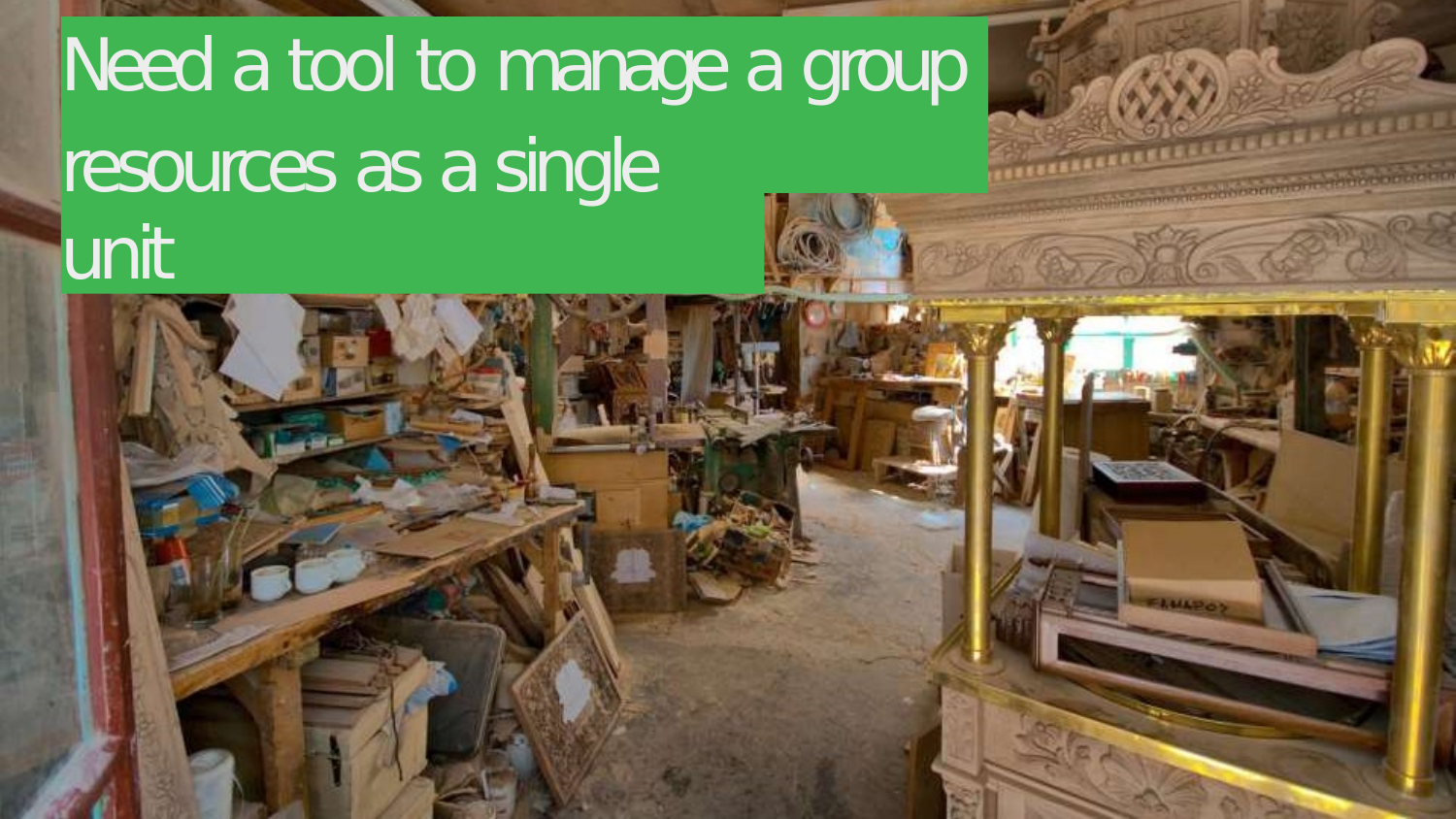

Need a tool to manage a group of
resources as a single unit